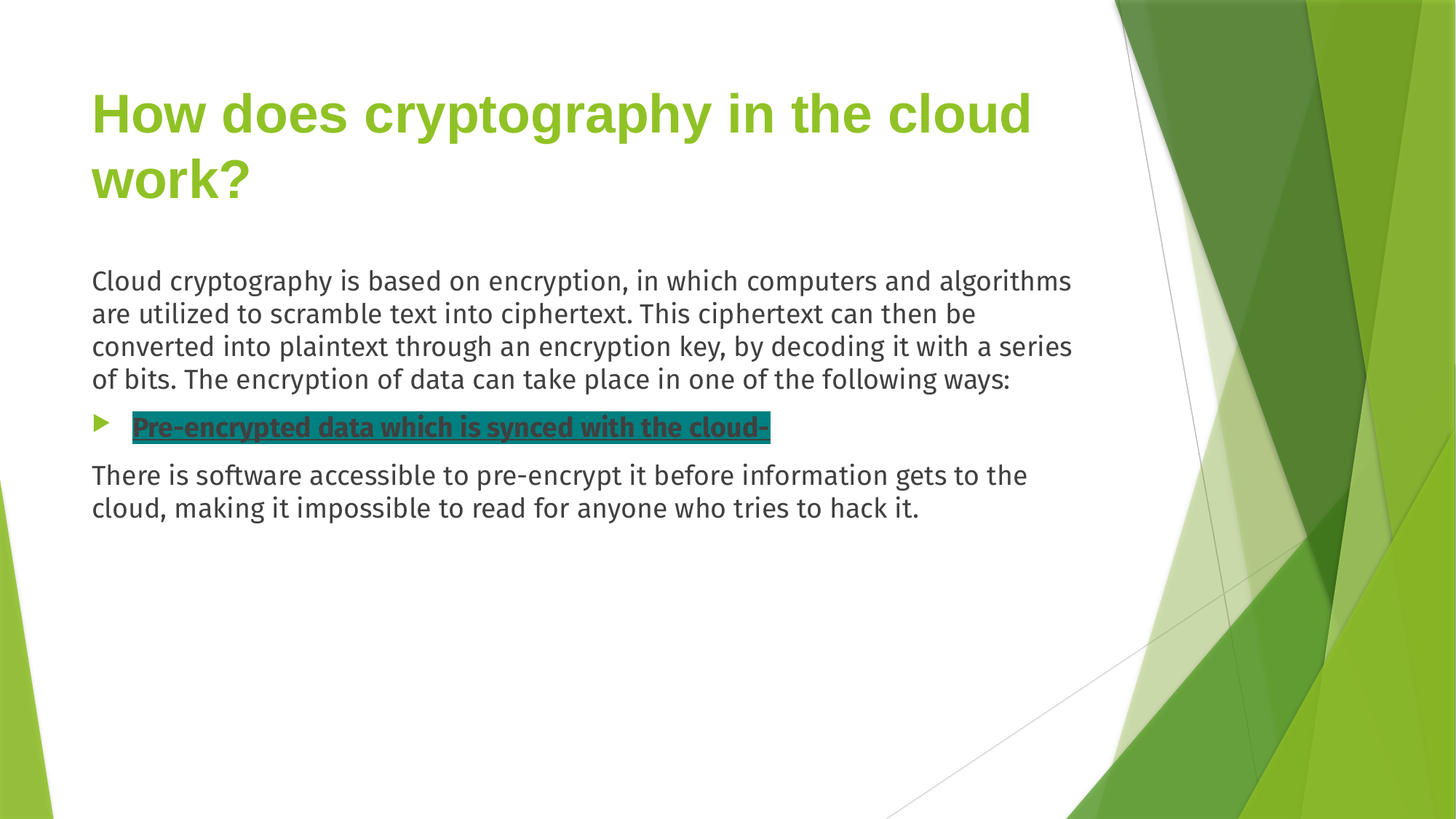

# How does cryptography in the cloud work?
Cloud cryptography is based on encryption, in which computers and algorithms are utilized to scramble text into ciphertext. This ciphertext can then be converted into plaintext through an encryption key, by decoding it with a series of bits. The encryption of data can take place in one of the following ways:
Pre-encrypted data which is synced with the cloud-
There is software accessible to pre-encrypt it before information gets to the cloud, making it impossible to read for anyone who tries to hack it.